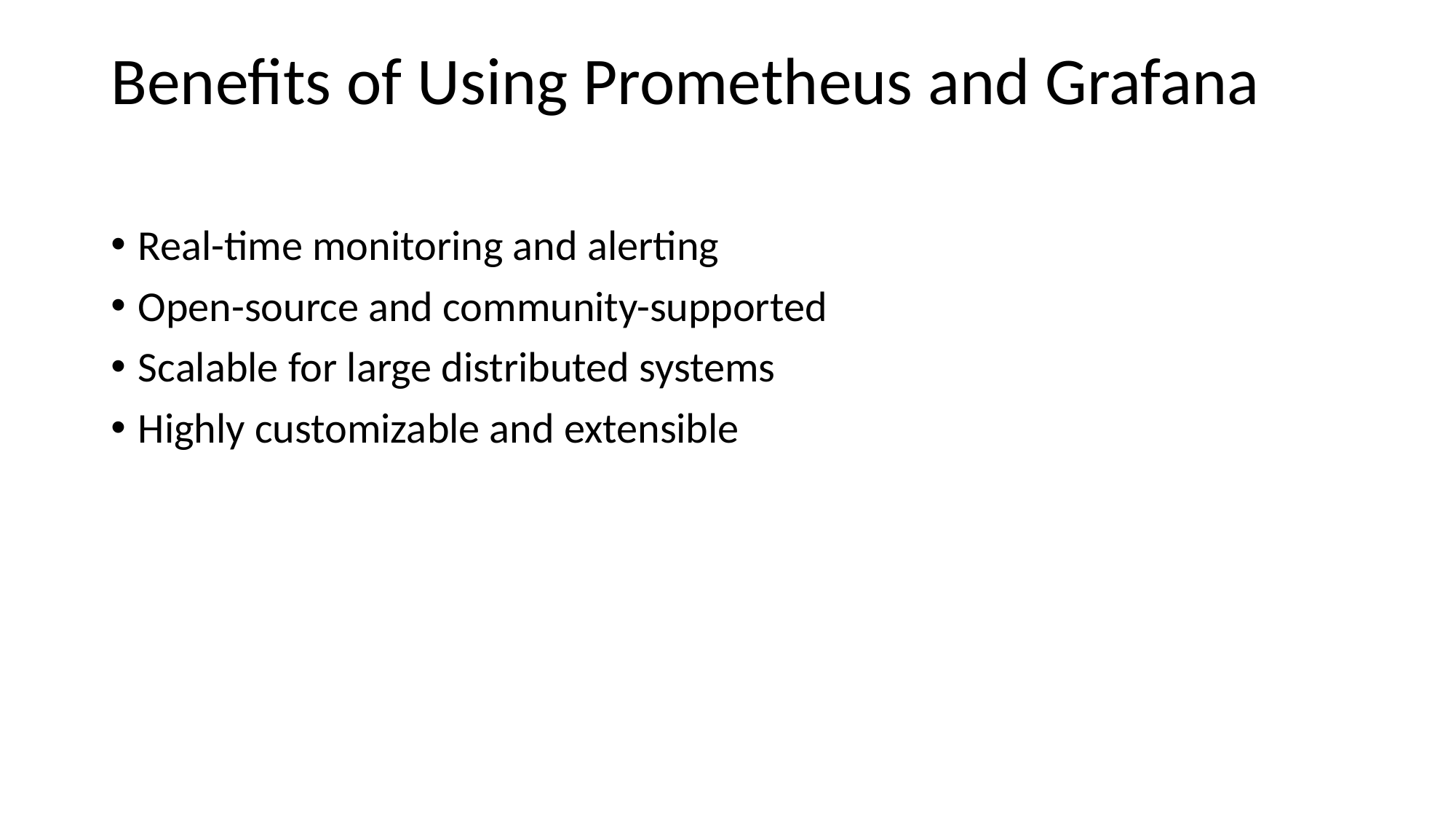

# Benefits of Using Prometheus and Grafana
Real-time monitoring and alerting
Open-source and community-supported
Scalable for large distributed systems
Highly customizable and extensible